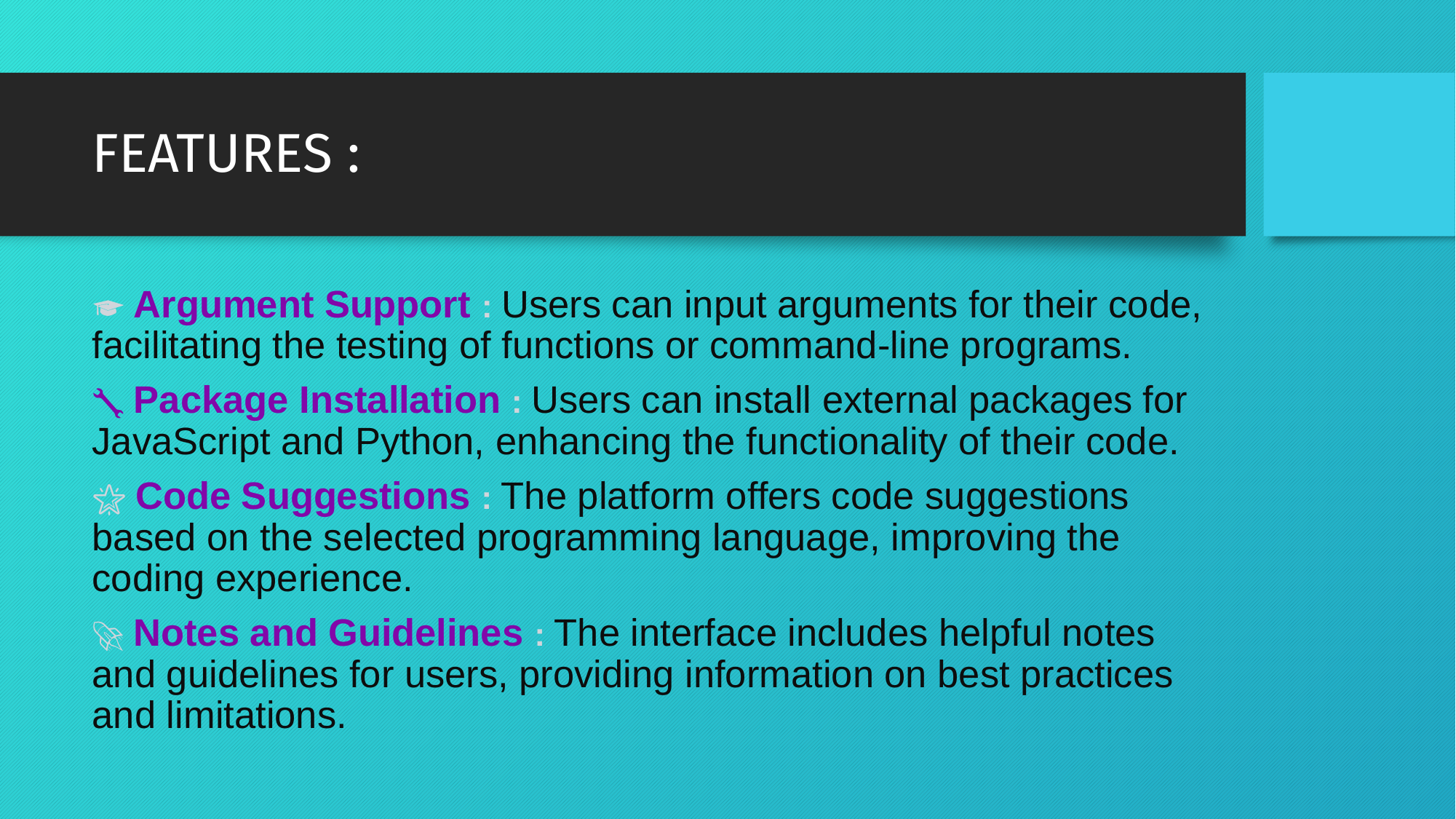

# FEATURES :
🎓 Argument Support : Users can input arguments for their code, facilitating the testing of functions or command-line programs.
🔧 Package Installation : Users can install external packages for JavaScript and Python, enhancing the functionality of their code.
🌟 Code Suggestions : The platform offers code suggestions based on the selected programming language, improving the coding experience.
🚀 Notes and Guidelines : The interface includes helpful notes and guidelines for users, providing information on best practices and limitations.